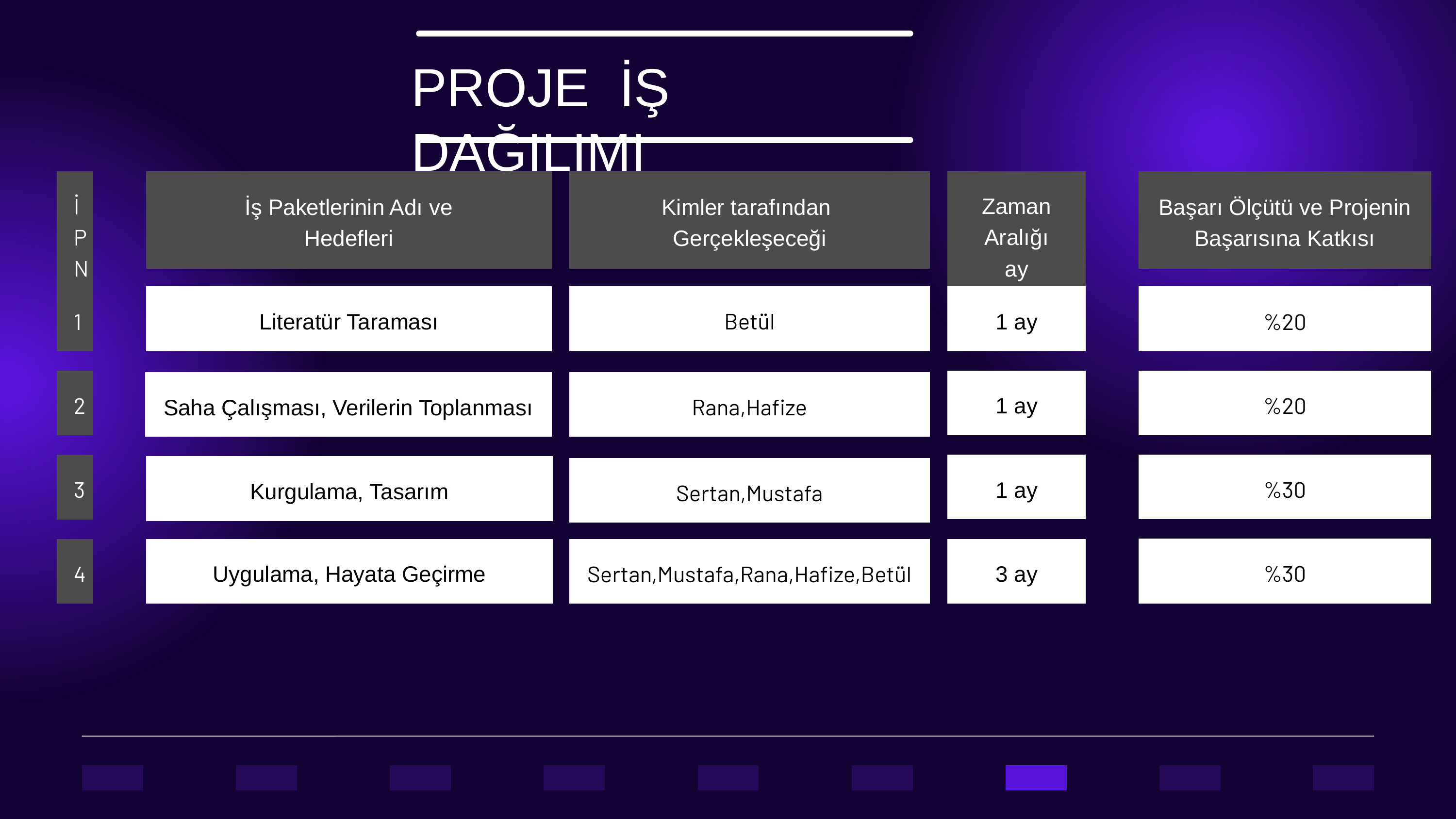

PROJE  İŞ DAĞILIMI

| İP NO |
| --- |
| İş Paketlerinin Adı ve Hedefleri |
| --- |
| Kimler tarafından Gerçekleşeceği |
| --- |
| Zaman Aralığı ay |
| --- |
| Başarı Ölçütü ve Projenin Başarısına Katkısı |
| --- |
| Betül |
| --- |
| 1 ay |
| --- |
| 1 |
| --- |
| Literatür Taraması |
| --- |
| %20 |
| --- |
| 1 ay |
| --- |
| %20 |
| --- |
| 2 |
| --- |
| Saha Çalışması, Verilerin Toplanması |
| --- |
| Rana,Hafize |
| --- |
| %30 |
| --- |
| 1 ay |
| --- |
| 3 |
| --- |
| Kurgulama, Tasarım |
| --- |
| Sertan,Mustafa |
| --- |
| %30 |
| --- |
| 3 ay |
| --- |
| 4 |
| --- |
| Uygulama, Hayata Geçirme |
| --- |
| Sertan,Mustafa,Rana,Hafize,Betül |
| --- |